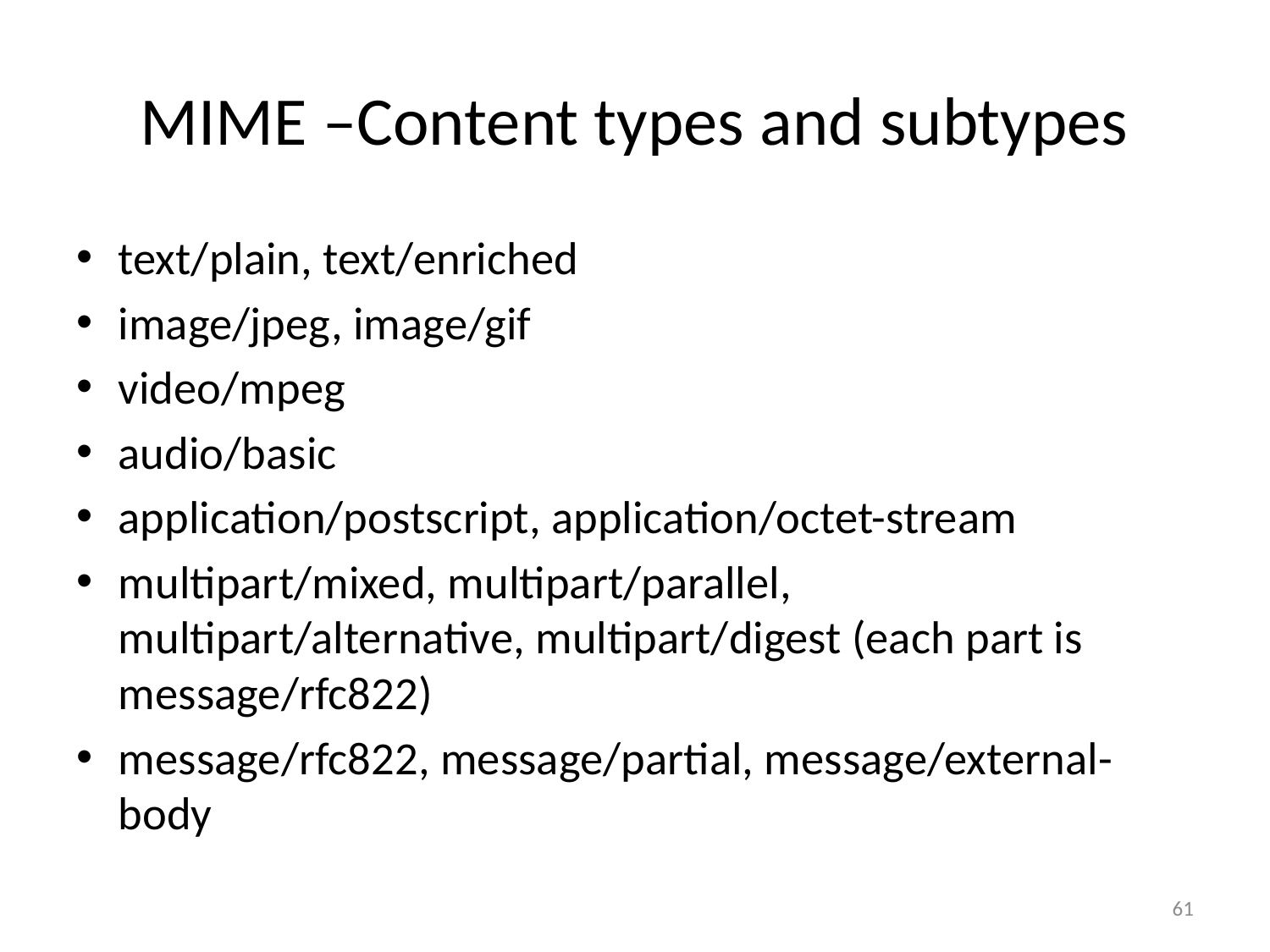

# MIME –Content types and subtypes
text/plain, text/enriched
image/jpeg, image/gif
video/mpeg
audio/basic
application/postscript, application/octet-stream
multipart/mixed, multipart/parallel, multipart/alternative, multipart/digest (each part is message/rfc822)
message/rfc822, message/partial, message/external-body
61